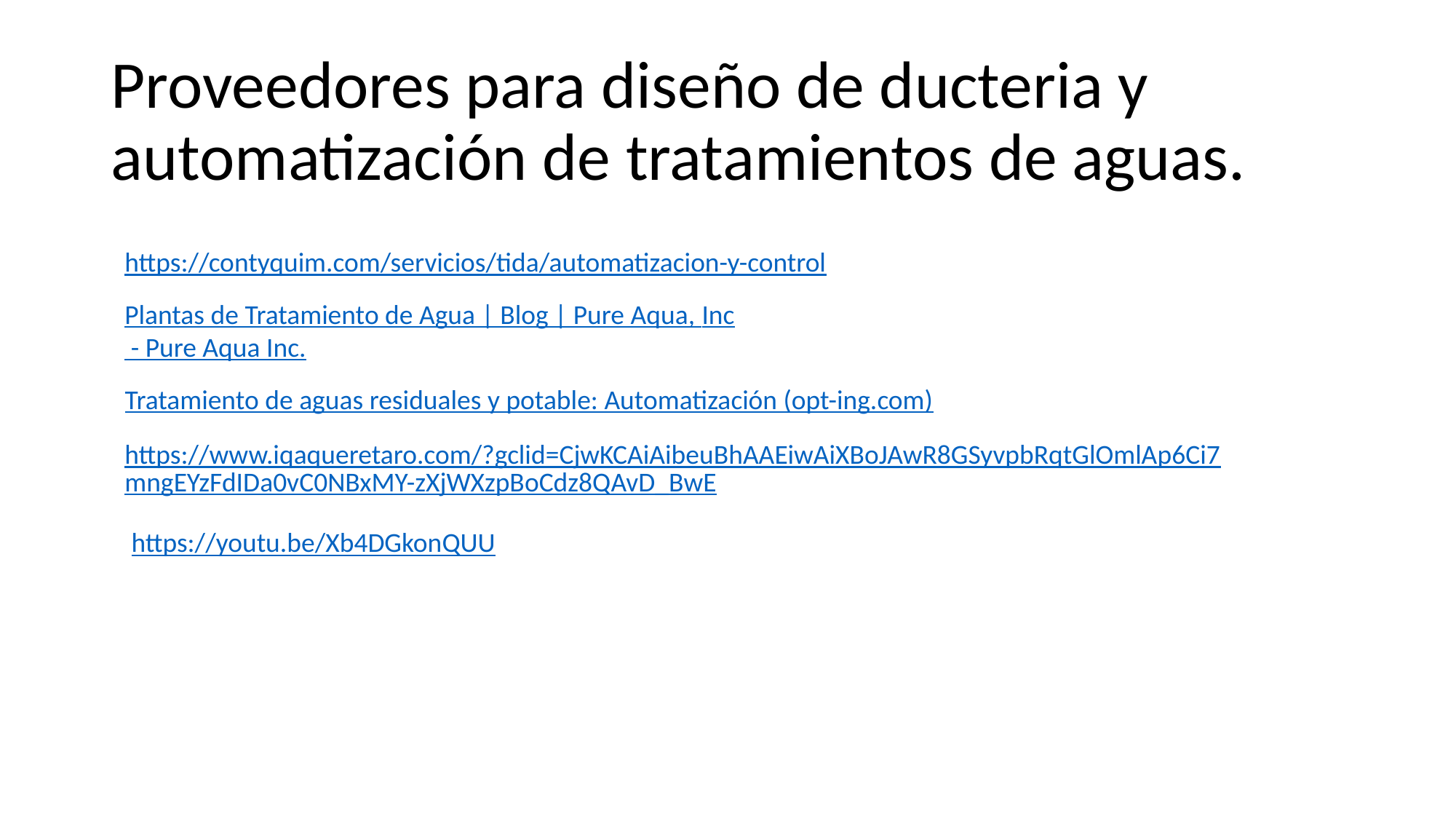

# Proveedores para diseño de ducteria y automatización de tratamientos de aguas.
https://contyquim.com/servicios/tida/automatizacion-y-control

Plantas de Tratamiento de Agua | Blog | Pure Aqua, Inc - Pure Aqua Inc.
Tratamiento de aguas residuales y potable: Automatización (opt-ing.com)
https://www.iqaqueretaro.com/?gclid=CjwKCAiAibeuBhAAEiwAiXBoJAwR8GSyvpbRqtGlOmlAp6Ci7mngEYzFdIDa0vC0NBxMY-zXjWXzpBoCdz8QAvD_BwE

https://youtu.be/Xb4DGkonQUU